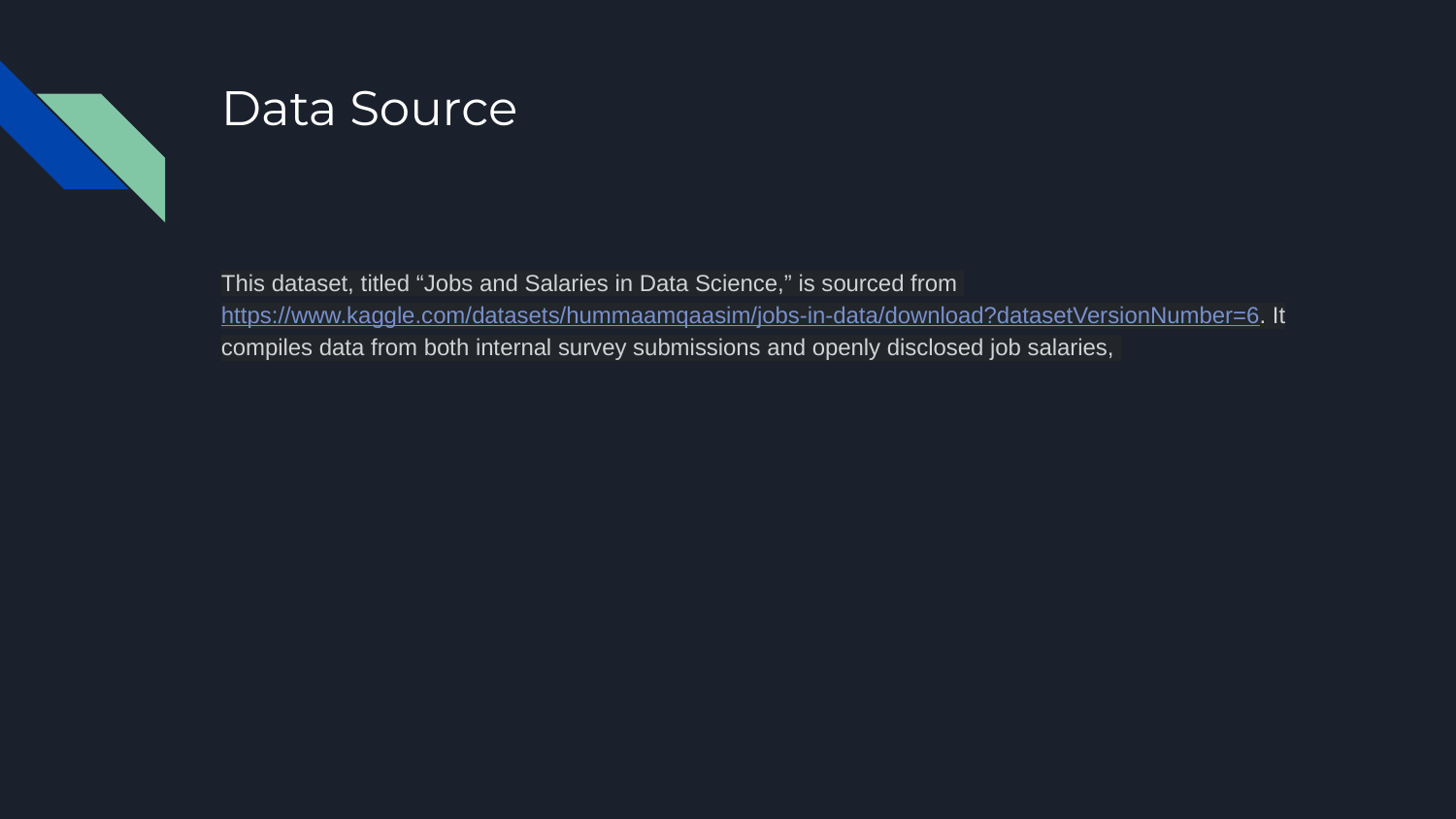

# Data Source
This dataset, titled “Jobs and Salaries in Data Science,” is sourced from https://www.kaggle.com/datasets/hummaamqaasim/jobs-in-data/download?datasetVersionNumber=6. It compiles data from both internal survey submissions and openly disclosed job salaries,